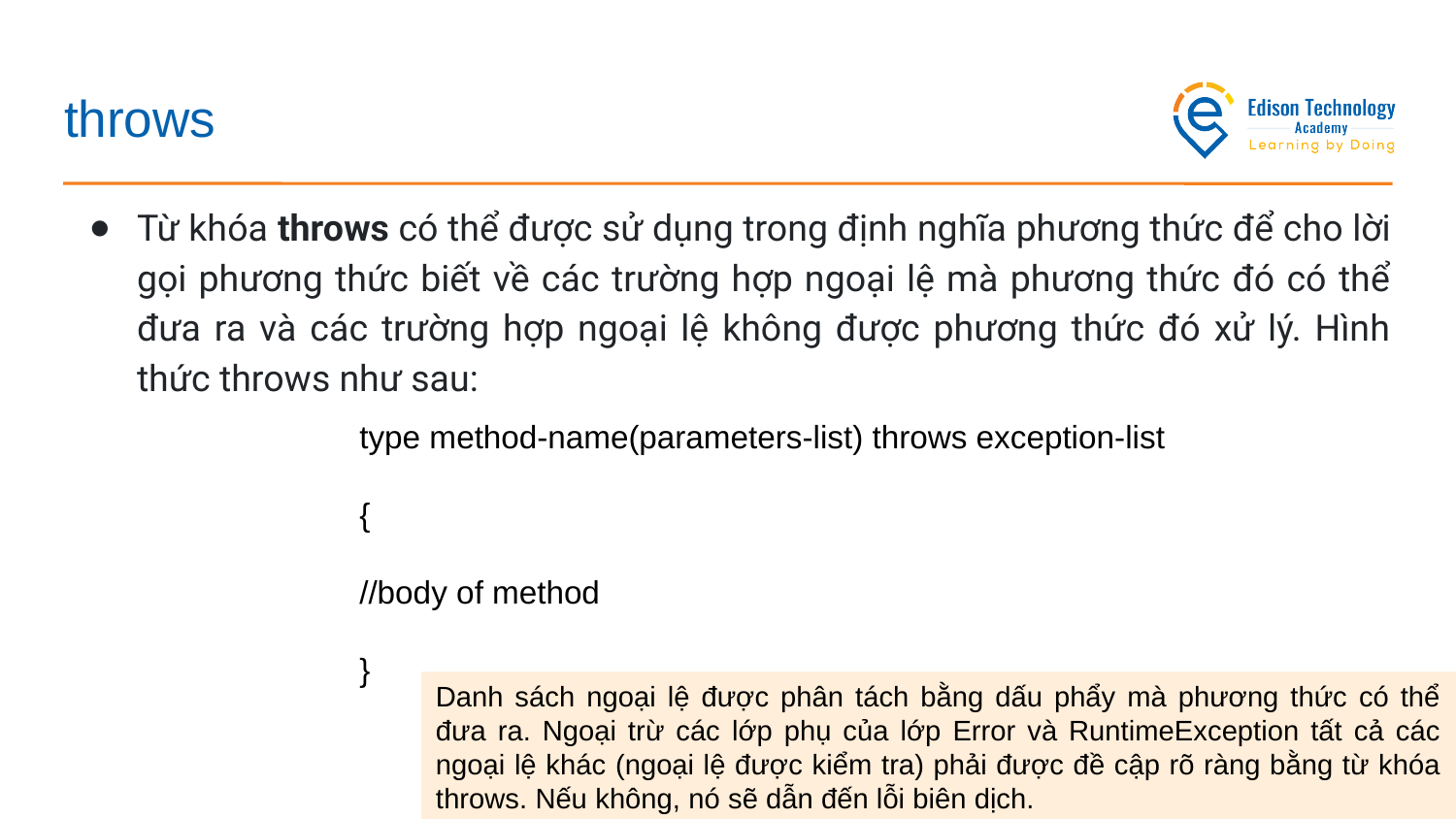

# throws
Từ khóa throws có thể được sử dụng trong định nghĩa phương thức để cho lời gọi phương thức biết về các trường hợp ngoại lệ mà phương thức đó có thể đưa ra và các trường hợp ngoại lệ không được phương thức đó xử lý. Hình thức throws như sau:
type method-name(parameters-list) throws exception-list

{

//body of method

}
Danh sách ngoại lệ được phân tách bằng dấu phẩy mà phương thức có thể đưa ra. Ngoại trừ các lớp phụ của lớp Error và RuntimeException tất cả các ngoại lệ khác (ngoại lệ được kiểm tra) phải được đề cập rõ ràng bằng từ khóa throws. Nếu không, nó sẽ dẫn đến lỗi biên dịch.